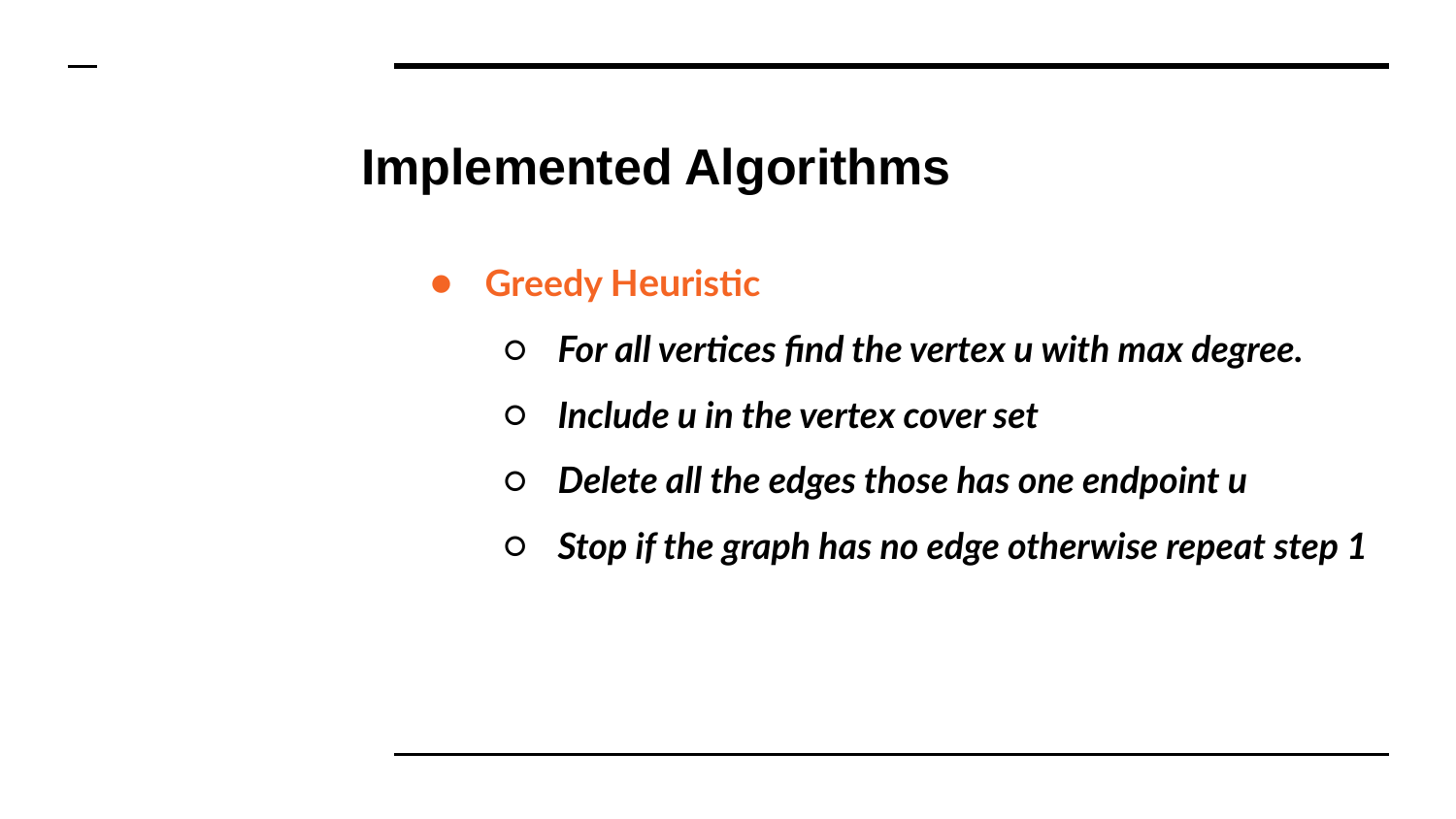

# Implemented Algorithms
Greedy Heuristic
For all vertices find the vertex u with max degree.
Include u in the vertex cover set
Delete all the edges those has one endpoint u
Stop if the graph has no edge otherwise repeat step 1